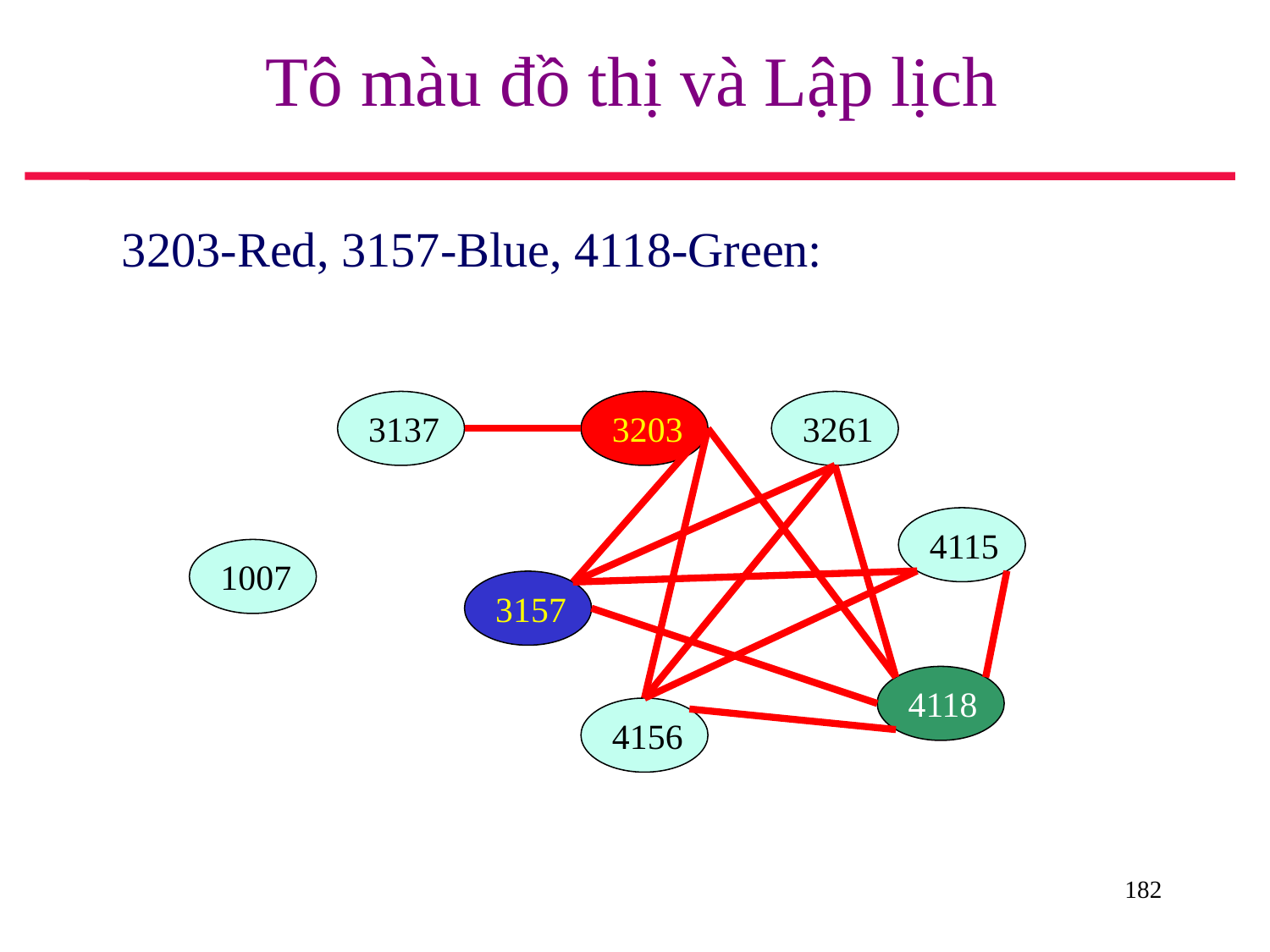

# Tô màu đồ thị và Lập lịch
  3203-Red, 3157-Blue, 4118-Green:
3137
3203
3261
4115
1007
3157
4118
4156
182